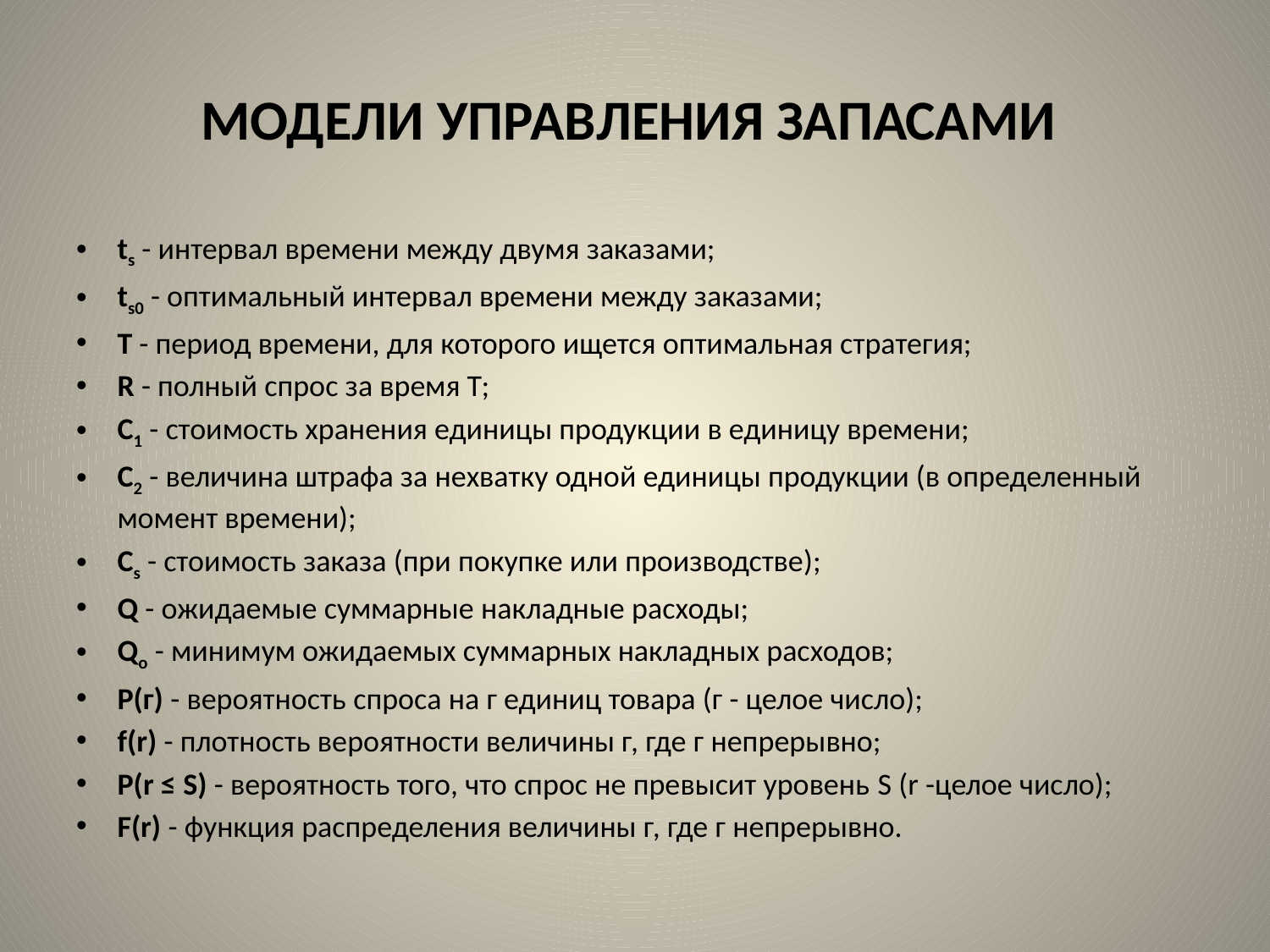

# МОДЕЛИ УПРАВЛЕНИЯ ЗАПАСАМИ
ts - интервал времени между двумя заказами;
ts0 - оптимальный интервал времени между заказами;
Т - период времени, для которого ищется оптимальная стратегия;
R - полный спрос за время Т;
C1 - стоимость хранения единицы продукции в единицу времени;
С2 - величина штрафа за нехватку одной единицы продукции (в определенный момент времени);
Cs - стоимость заказа (при покупке или производстве);
Q - ожидаемые суммарные накладные расходы;
Qo - минимум ожидаемых суммарных накладных расходов;
Р(г) - вероятность спроса на г единиц товара (г - целое число);
f(r) - плотность вероятности величины г, где г непрерывно;
P(r ≤ S) - вероятность того, что спрос не превысит уровень S (r -целое число);
F(r) - функция распределения величины г, где г непрерывно.